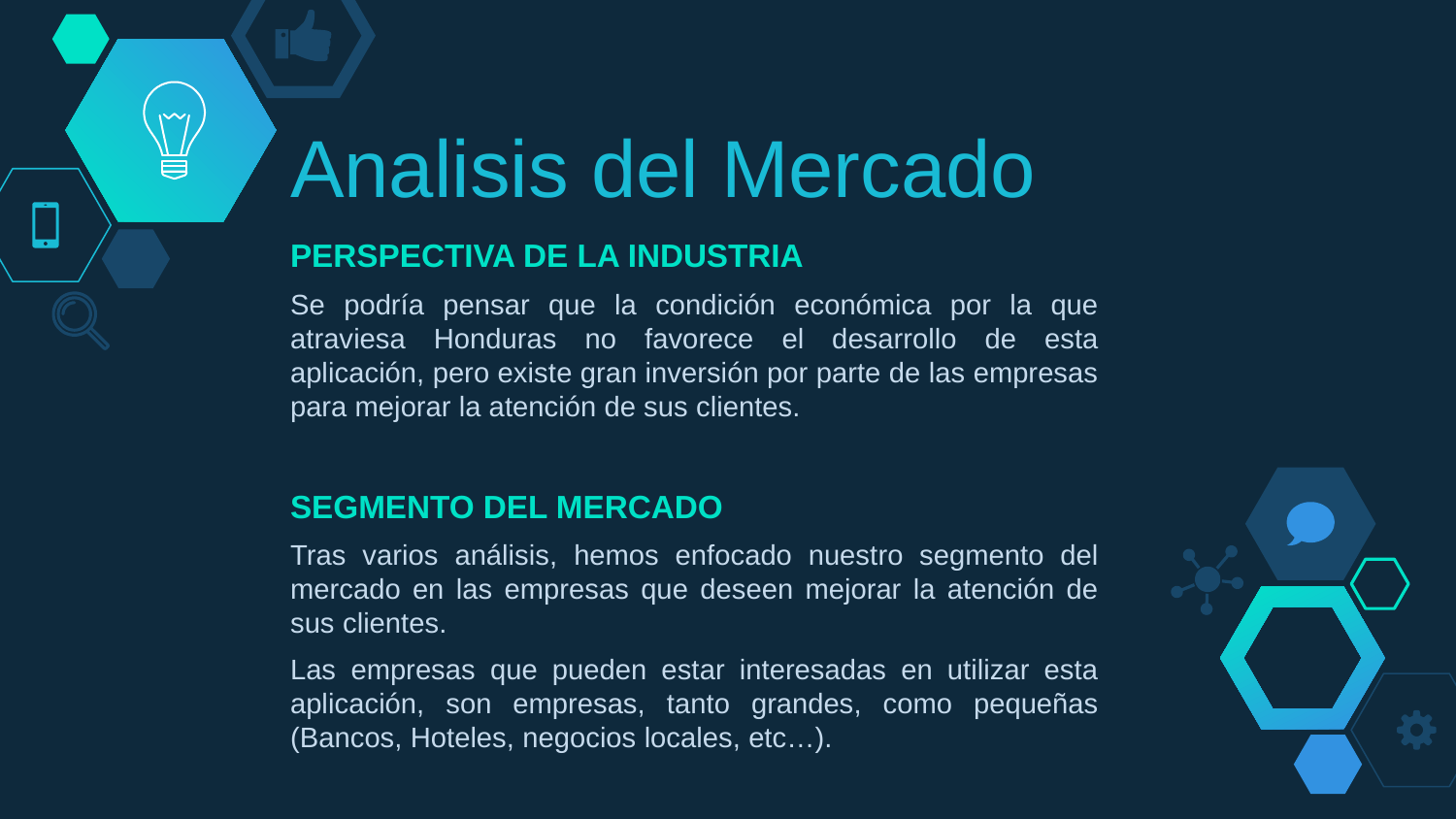

# Analisis del Mercado
PERSPECTIVA DE LA INDUSTRIA
Se podría pensar que la condición económica por la que atraviesa Honduras no favorece el desarrollo de esta aplicación, pero existe gran inversión por parte de las empresas para mejorar la atención de sus clientes.

SEGMENTO DEL MERCADO
Tras varios análisis, hemos enfocado nuestro segmento del mercado en las empresas que deseen mejorar la atención de sus clientes.
Las empresas que pueden estar interesadas en utilizar esta aplicación, son empresas, tanto grandes, como pequeñas (Bancos, Hoteles, negocios locales, etc…).